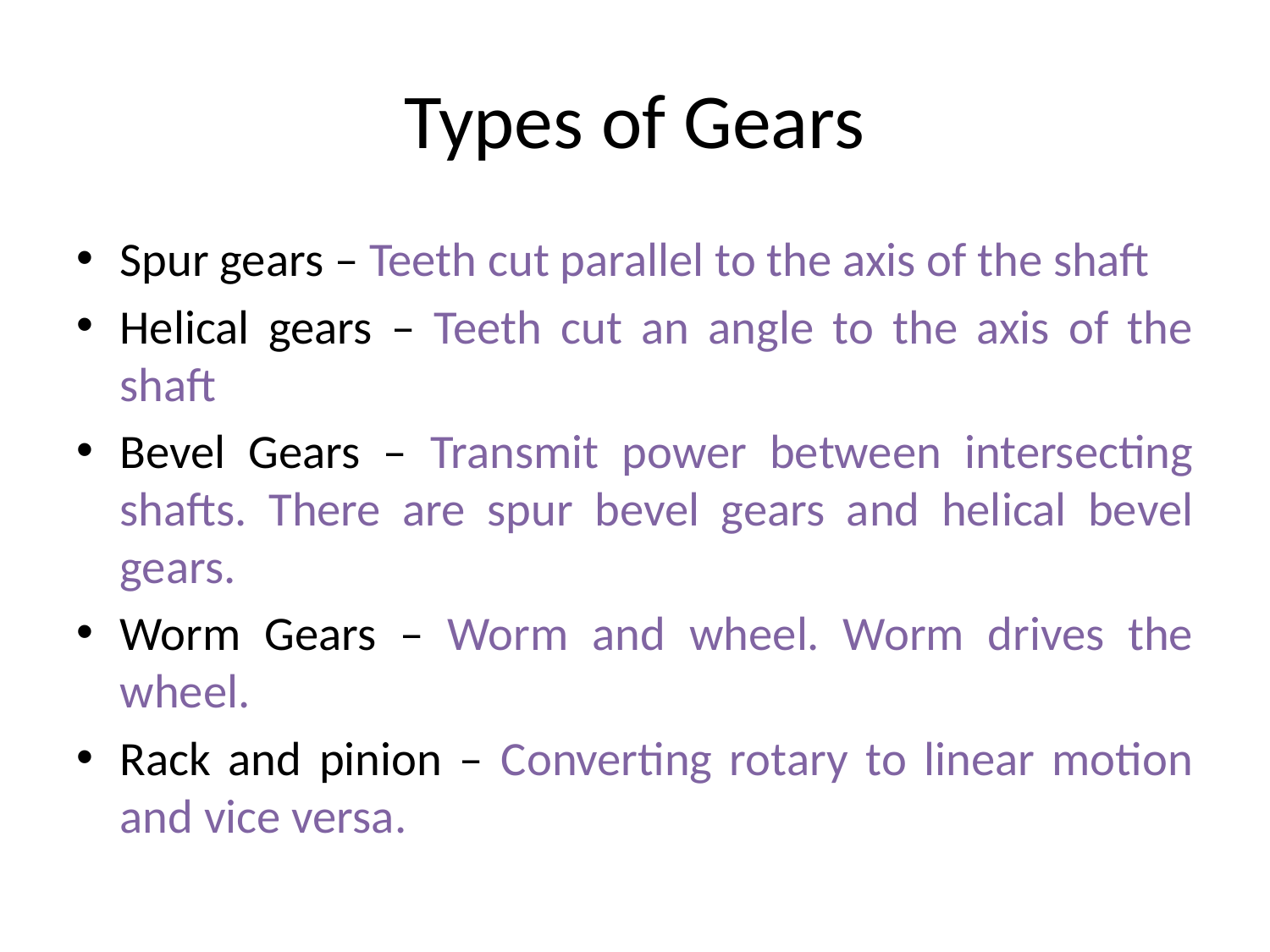

# Types of Gears
Spur gears – Teeth cut parallel to the axis of the shaft
Helical gears – Teeth cut an angle to the axis of the shaft
Bevel Gears – Transmit power between intersecting shafts. There are spur bevel gears and helical bevel gears.
Worm Gears – Worm and wheel. Worm drives the wheel.
Rack and pinion – Converting rotary to linear motion and vice versa.